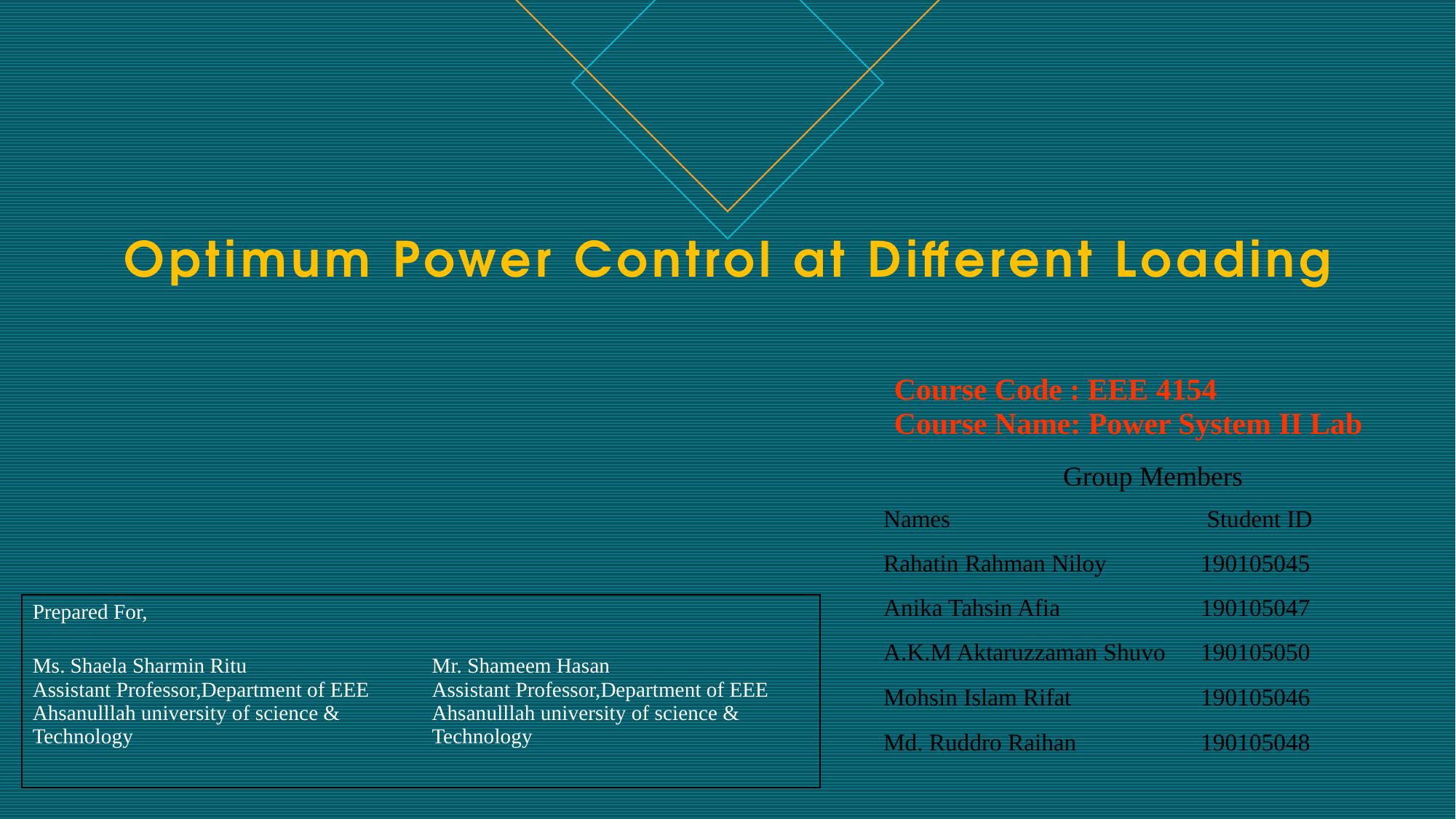

# Optimum Power Control at Different Loading
| Course Code : EEE 4154 Course Name: Power System II Lab |
| --- |
| Group Members |  |
| --- | --- |
| Names | Student ID |
| Rahatin Rahman Niloy | 190105045 |
| Anika Tahsin Afia | 190105047 |
| A.K.M Aktaruzzaman Shuvo | 190105050 |
| Mohsin Islam Rifat | 190105046 |
| Md. Ruddro Raihan | 190105048 |
| Prepared For, |  |
| --- | --- |
| Ms. Shaela Sharmin Ritu Assistant Professor,Department of EEE Ahsanulllah university of science & Technology | Mr. Shameem Hasan Assistant Professor,Department of EEE Ahsanulllah university of science & Technology |